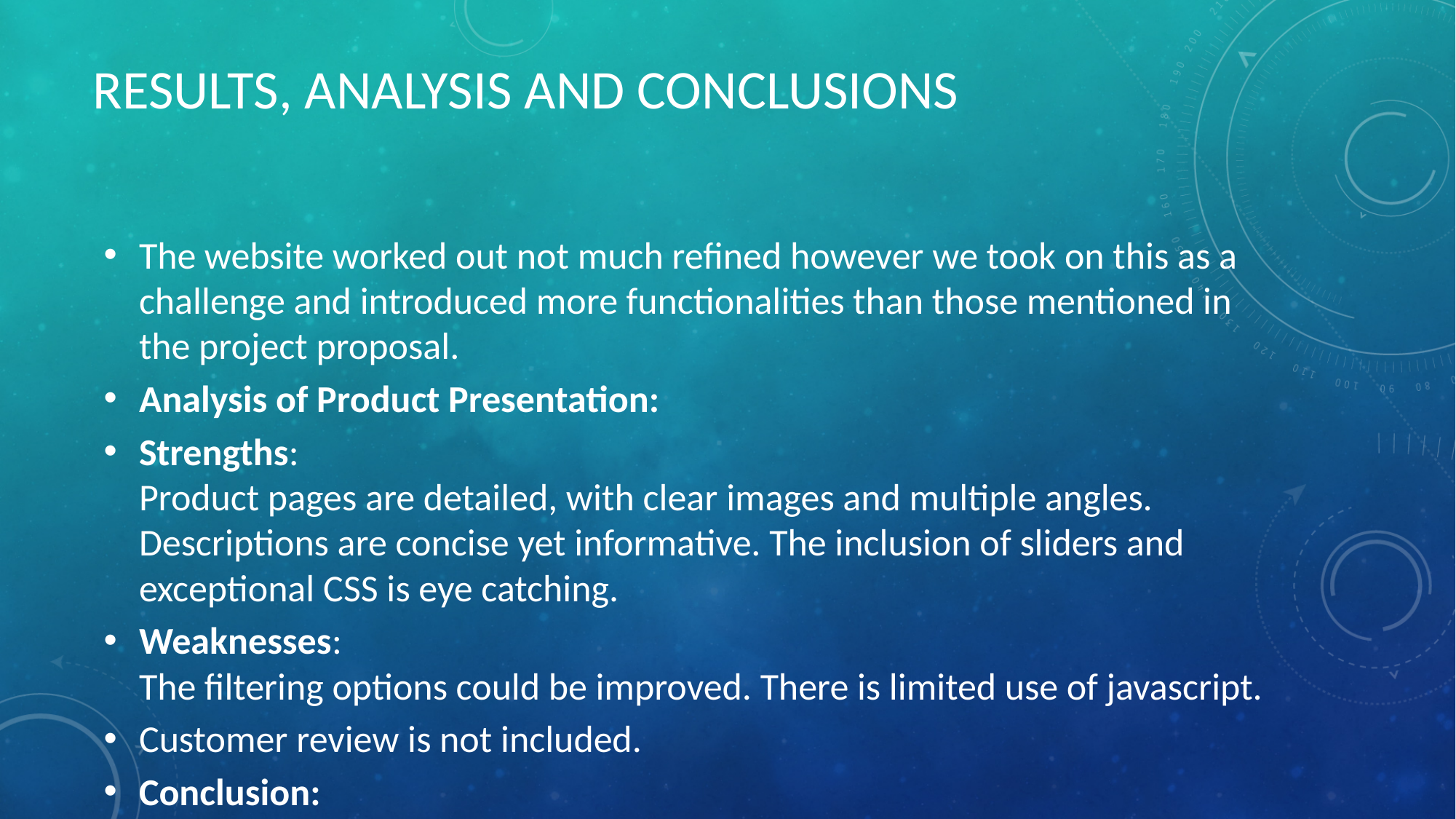

# Results, Analysis and conclusions
The website worked out not much refined however we took on this as a challenge and introduced more functionalities than those mentioned in the project proposal.
Analysis of Product Presentation:
Strengths:
Product pages are detailed, with clear images and multiple angles. Descriptions are concise yet informative. The inclusion of sliders and exceptional CSS is eye catching.
Weaknesses:
The filtering options could be improved. There is limited use of javascript.
Customer review is not included.
Conclusion:
In future, customer review can be included to create customer trust.
More functionalities can be included along with increased use of java script.